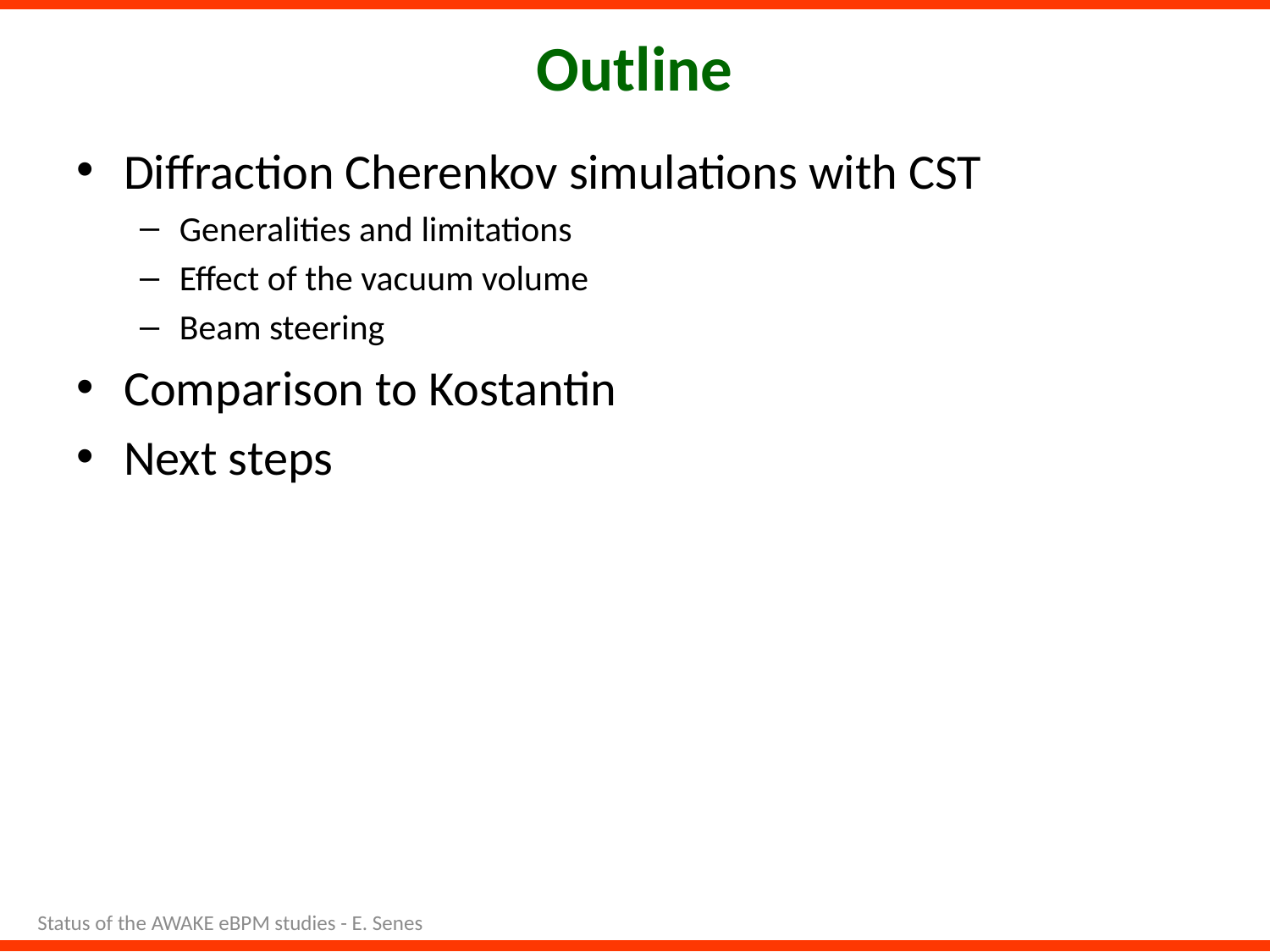

# Outline
Diffraction Cherenkov simulations with CST
Generalities and limitations
Effect of the vacuum volume
Beam steering
Comparison to Kostantin
Next steps
Status of the AWAKE eBPM studies - E. Senes